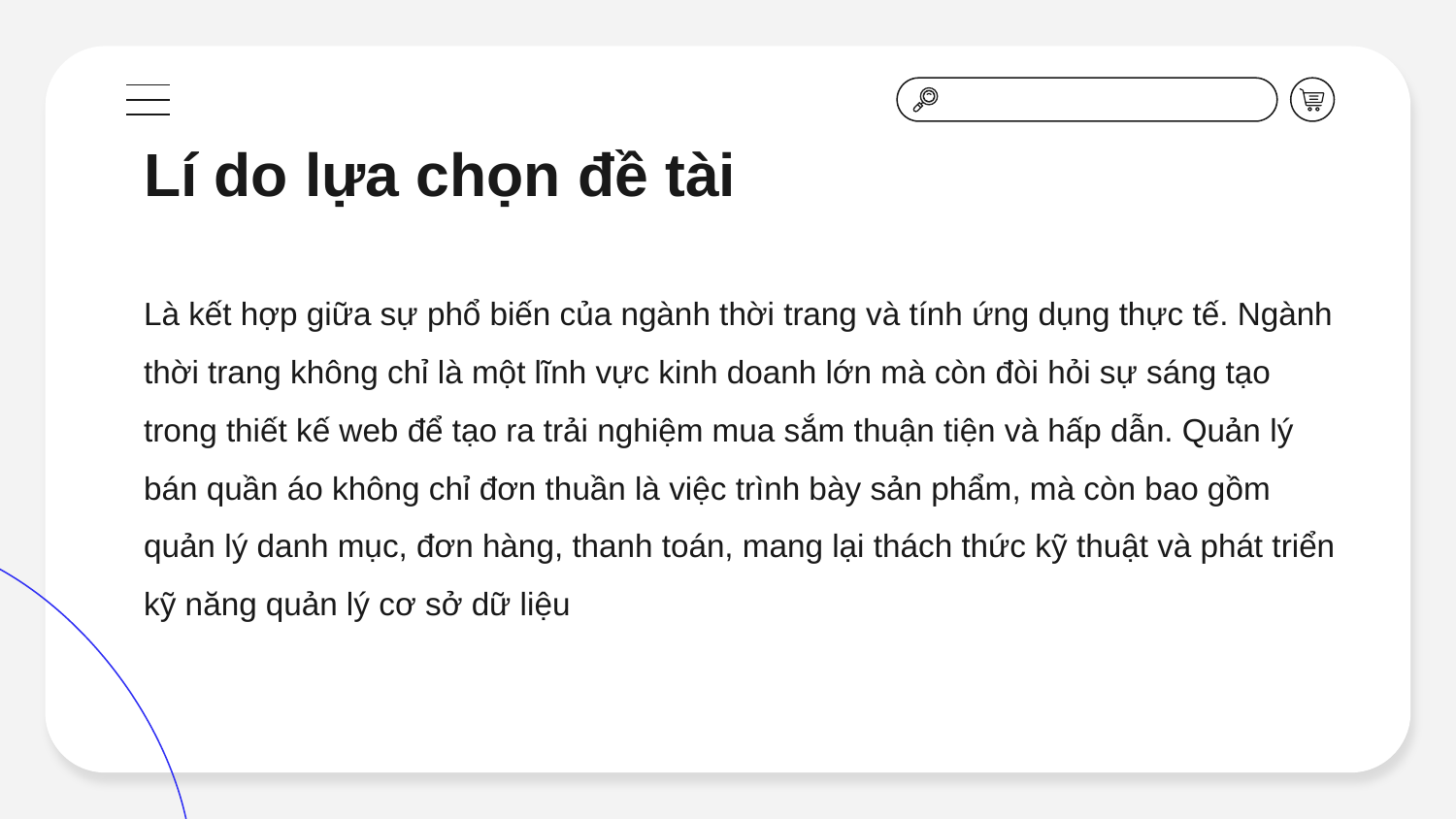

# Lí do lựa chọn đề tài
Là kết hợp giữa sự phổ biến của ngành thời trang và tính ứng dụng thực tế. Ngành thời trang không chỉ là một lĩnh vực kinh doanh lớn mà còn đòi hỏi sự sáng tạo trong thiết kế web để tạo ra trải nghiệm mua sắm thuận tiện và hấp dẫn. Quản lý bán quần áo không chỉ đơn thuần là việc trình bày sản phẩm, mà còn bao gồm quản lý danh mục, đơn hàng, thanh toán, mang lại thách thức kỹ thuật và phát triển kỹ năng quản lý cơ sở dữ liệu